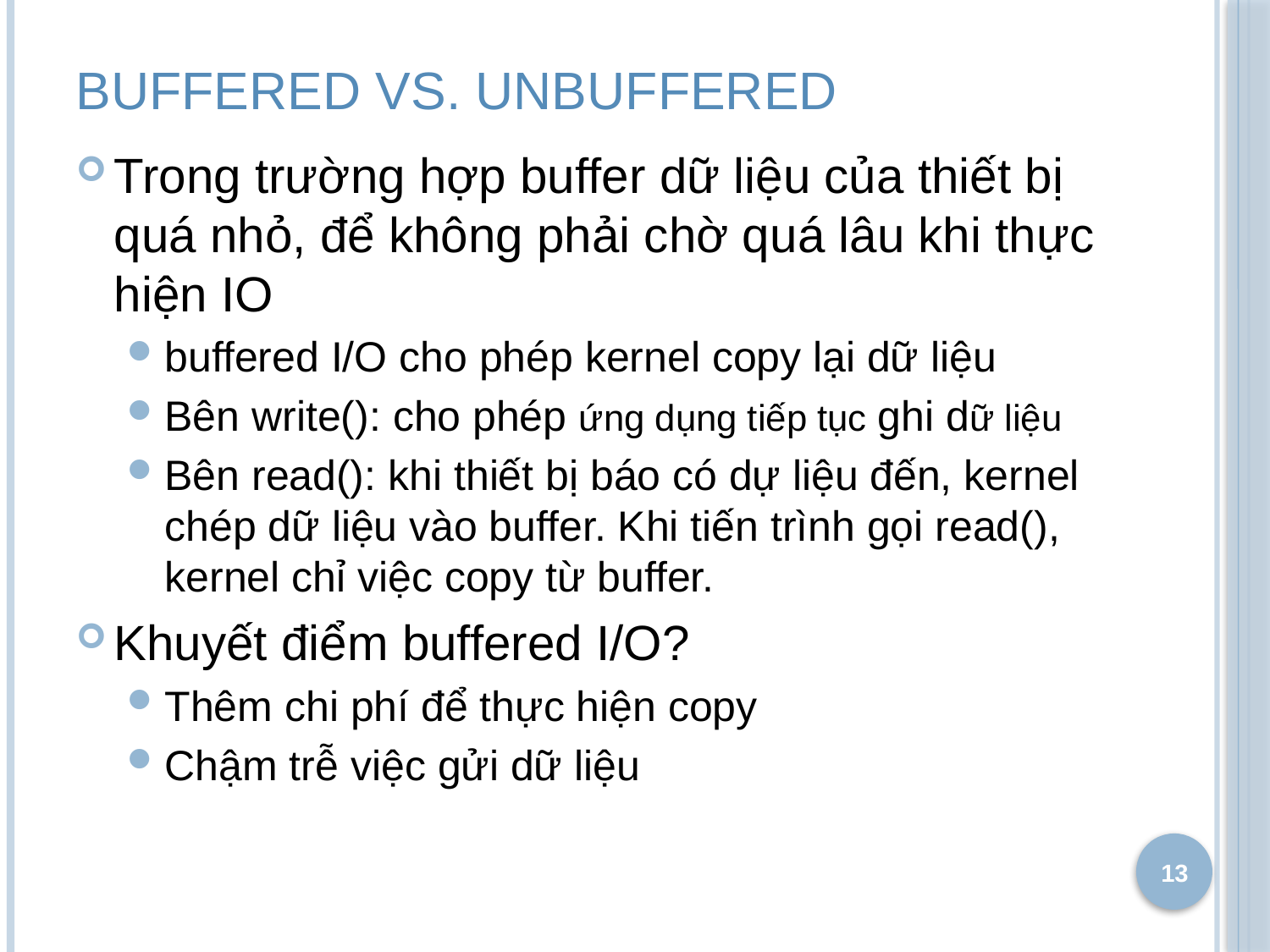

# Buffered vs. Unbuffered
Trong trường hợp buffer dữ liệu của thiết bị quá nhỏ, để không phải chờ quá lâu khi thực hiện IO
buffered I/O cho phép kernel copy lại dữ liệu
Bên write(): cho phép ứng dụng tiếp tục ghi dữ liệu
Bên read(): khi thiết bị báo có dự liệu đến, kernel chép dữ liệu vào buffer. Khi tiến trình gọi read(), kernel chỉ việc copy từ buffer.
Khuyết điểm buffered I/O?
Thêm chi phí để thực hiện copy
Chậm trễ việc gửi dữ liệu

13